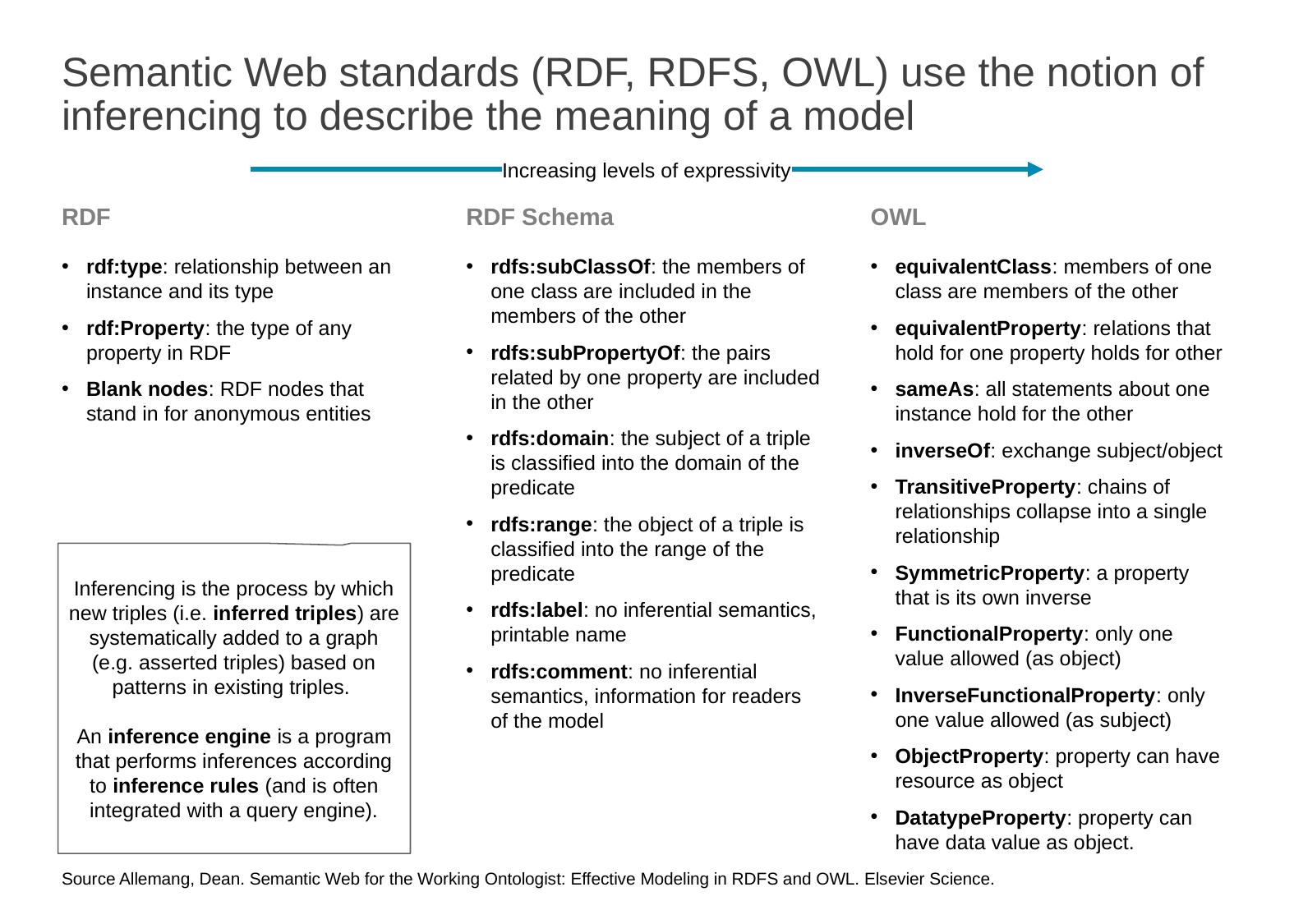

# Semantic Web standards (RDF, RDFS, OWL) use the notion of inferencing to describe the meaning of a model
Increasing levels of expressivity
RDF
RDF Schema
OWL
rdf:type: relationship between an instance and its type
rdf:Property: the type of any property in RDF
Blank nodes: RDF nodes that stand in for anonymous entities

rdfs:subClassOf: the members of one class are included in the members of the other
rdfs:subPropertyOf: the pairs related by one property are included in the other
rdfs:domain: the subject of a triple is classified into the domain of the predicate
rdfs:range: the object of a triple is classified into the range of the predicate
rdfs:label: no inferential semantics, printable name
rdfs:comment: no inferential semantics, information for readers of the model
equivalentClass: members of one class are members of the other
equivalentProperty: relations that hold for one property holds for other
sameAs: all statements about one instance hold for the other
inverseOf: exchange subject/object
TransitiveProperty: chains of relationships collapse into a single relationship
SymmetricProperty: a property that is its own inverse
FunctionalProperty: only one value allowed (as object)
InverseFunctionalProperty: only one value allowed (as subject)
ObjectProperty: property can have resource as object
DatatypeProperty: property can have data value as object.

Inferencing is the process by which new triples (i.e. inferred triples) are systematically added to a graph (e.g. asserted triples) based on patterns in existing triples.

An inference engine is a program that performs inferences according to inference rules (and is often integrated with a query engine).
Source Allemang, Dean. Semantic Web for the Working Ontologist: Effective Modeling in RDFS and OWL. Elsevier Science.